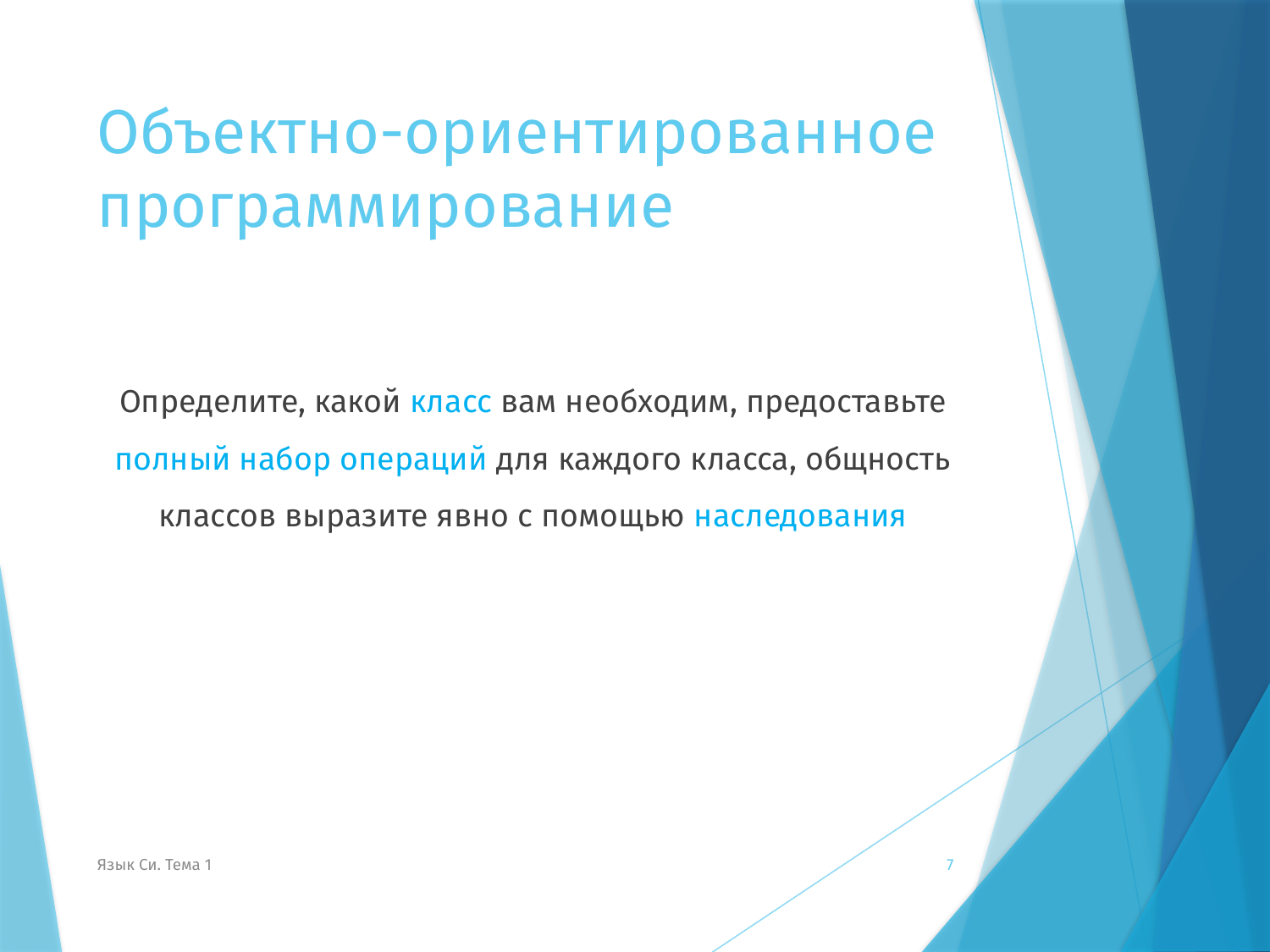

# Объектно-ориентированное программирование

Определите, какой класс вам необходим, предоставьте полный набор операций для каждого класса, общность классов выразите явно с помощью наследования
Язык Си. Тема 1
7